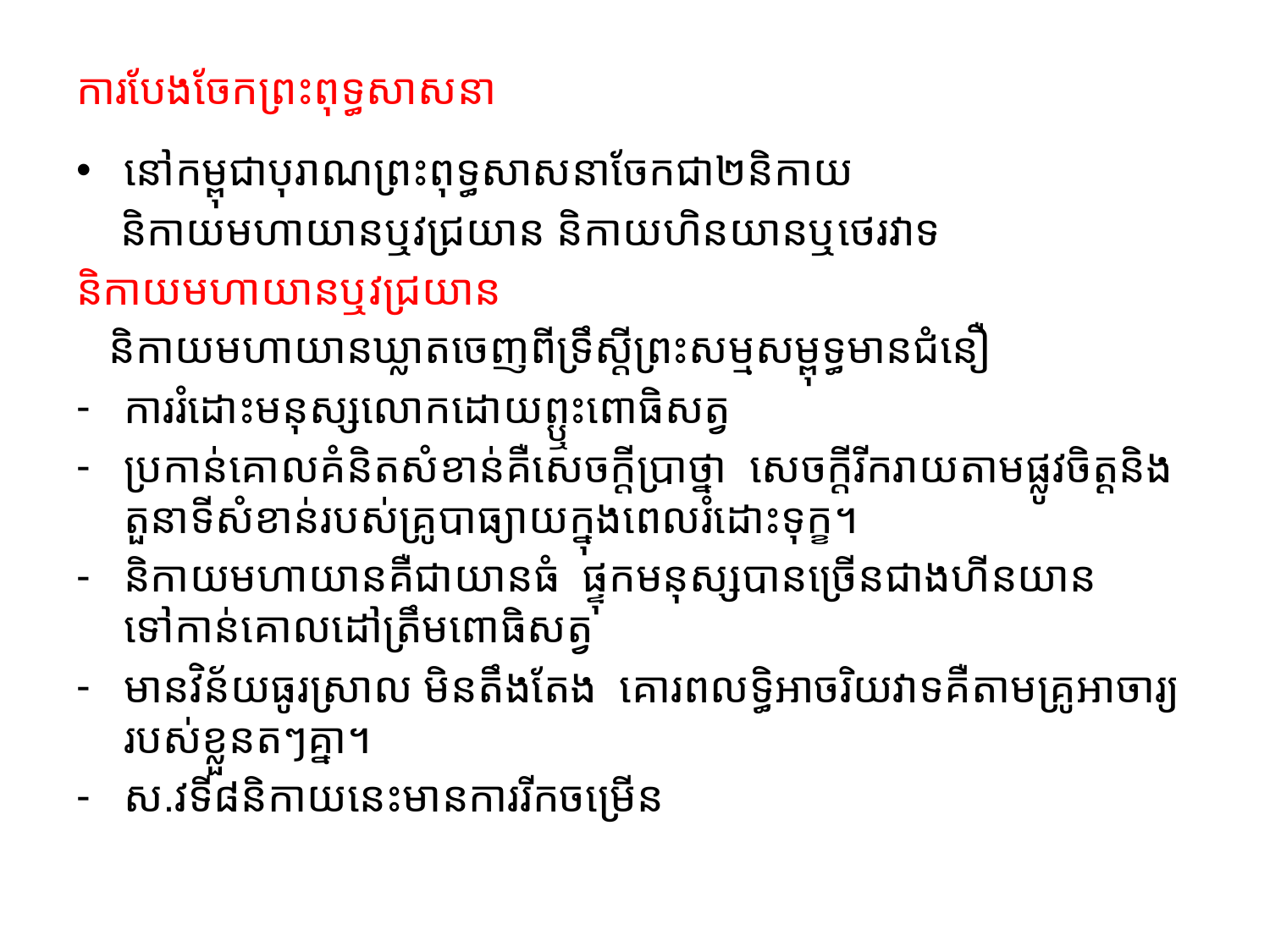

# ការបែងចែកព្រះពុទ្ធសាសនា
នៅកម្ពុជាបុរាណព្រះពុទ្ធសាសនាចែកជា២និកាយ
    និកាយមហាយានឬវជ្រយាន និកាយហិនយានឬថេរវាទ
និកាយមហាយានឬវជ្រយាន
   និកាយមហាយានឃ្លាតចេញពីទ្រឹស្តីព្រះសម្មសម្ពុទ្ធមានជំនឿ
ការរំដោះមនុស្សលោកដោយព្ឬះពោធិសត្វ
ប្រកាន់គោលគំនិតសំខាន់គឺសេចក្តីប្រាថ្នា  សេចក្តីរីករាយតាមផ្លូវចិត្តនិងតួនាទីសំខាន់របស់គ្រូបាធ្យាយក្នុងពេលរំដោះទុក្ខ។
និកាយមហាយានគឺជាយានធំ  ផ្ទុកមនុស្សបានច្រើនជាងហីនយាន ទៅកាន់គោលដៅត្រឹមពោធិសត្វ
មានវិន័យធូរស្រាល មិនតឹងតែង  គោរពលទ្ធិអាចរិយវាទគឺតាមគ្រូអាចារ្យរបស់ខ្លួនតៗគ្នា។
ស.វទី៨និកាយនេះមានការរីកចម្រើន